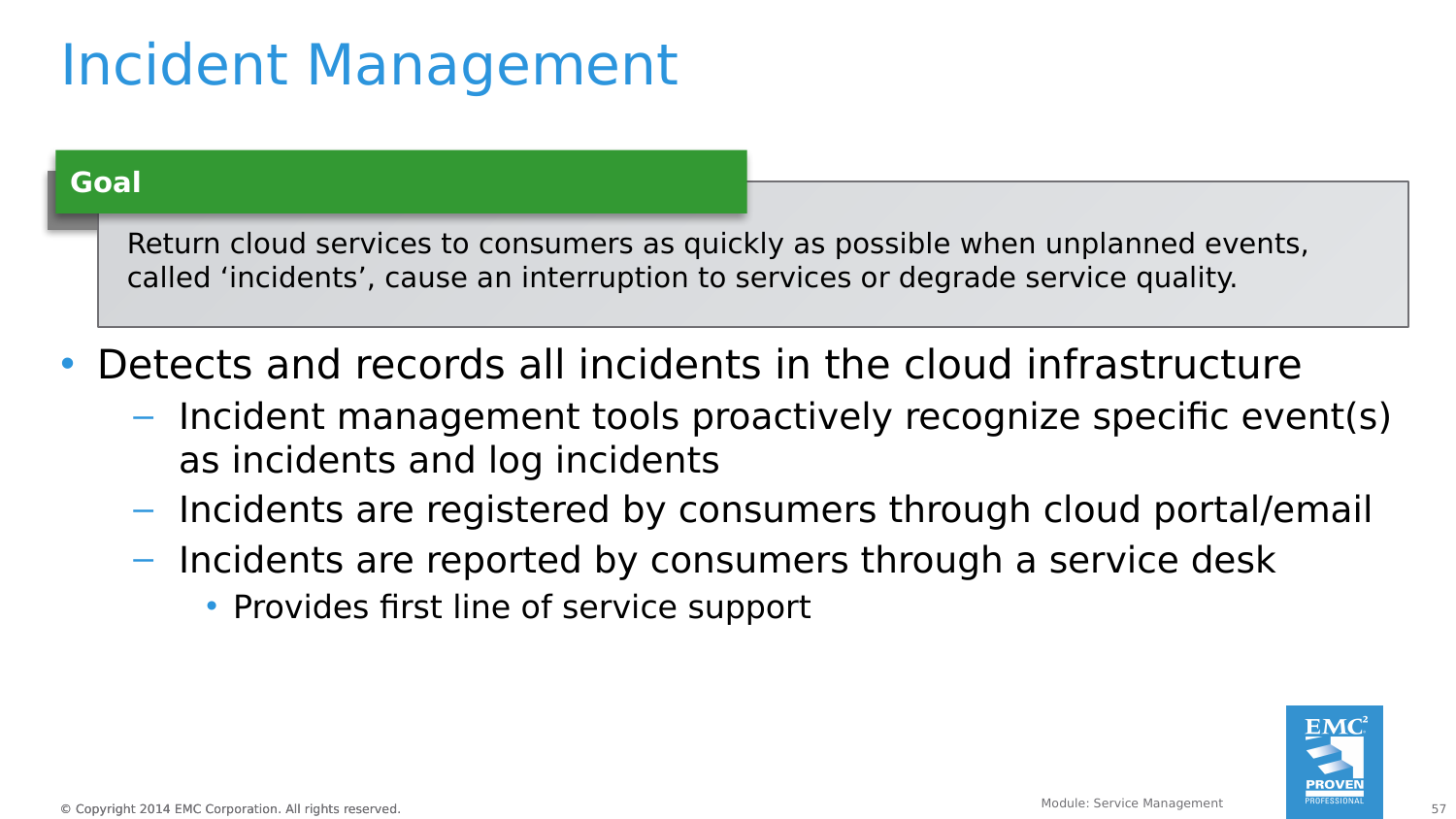

# Incident Management
Goal

Return cloud services to consumers as quickly as possible when unplanned events, called ‘incidents’, cause an interruption to services or degrade service quality.
Detects and records all incidents in the cloud infrastructure
Incident management tools proactively recognize specific event(s) as incidents and log incidents
Incidents are registered by consumers through cloud portal/email
Incidents are reported by consumers through a service desk
Provides first line of service support

Module: Service Management